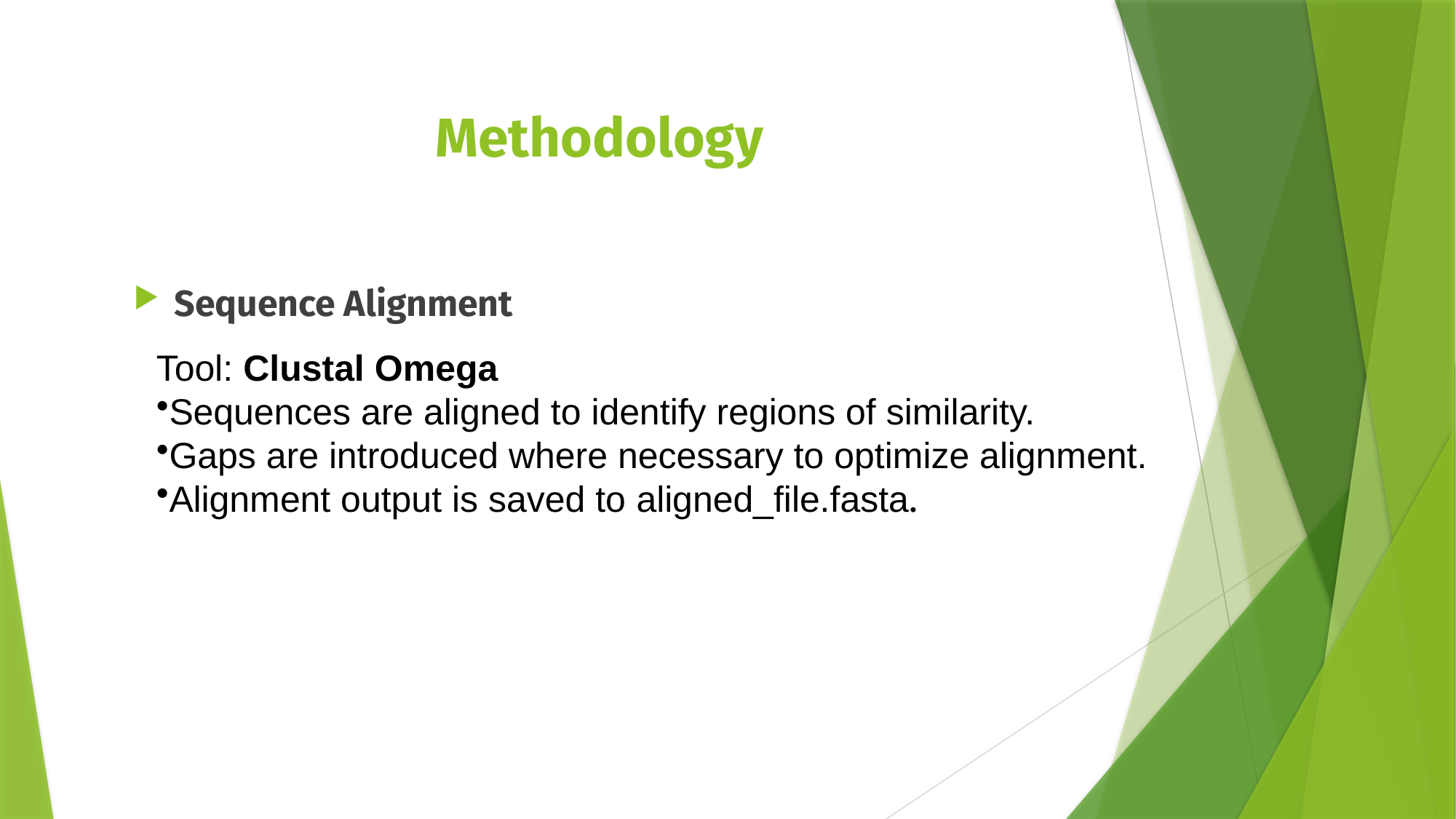

# Methodology
Sequence Alignment

Tool: Clustal Omega
Sequences are aligned to identify regions of similarity.
Gaps are introduced where necessary to optimize alignment.
Alignment output is saved to aligned_file.fasta.